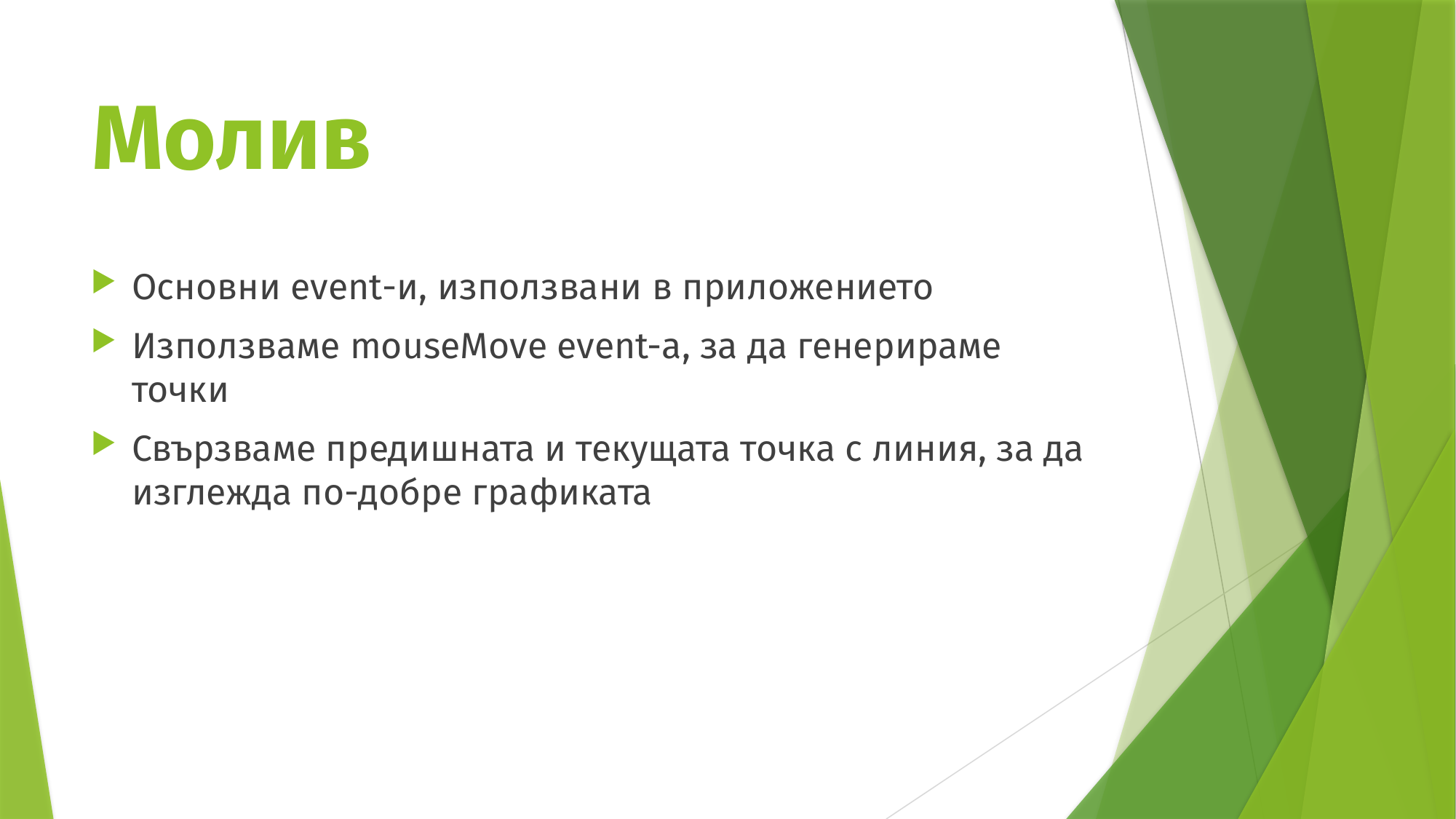

# Молив
Основни event-и, използвани в приложението
Използваме mouseMove event-а, за да генерираме точки
Свързваме предишната и текущата точка с линия, за да изглежда по-добре графиката